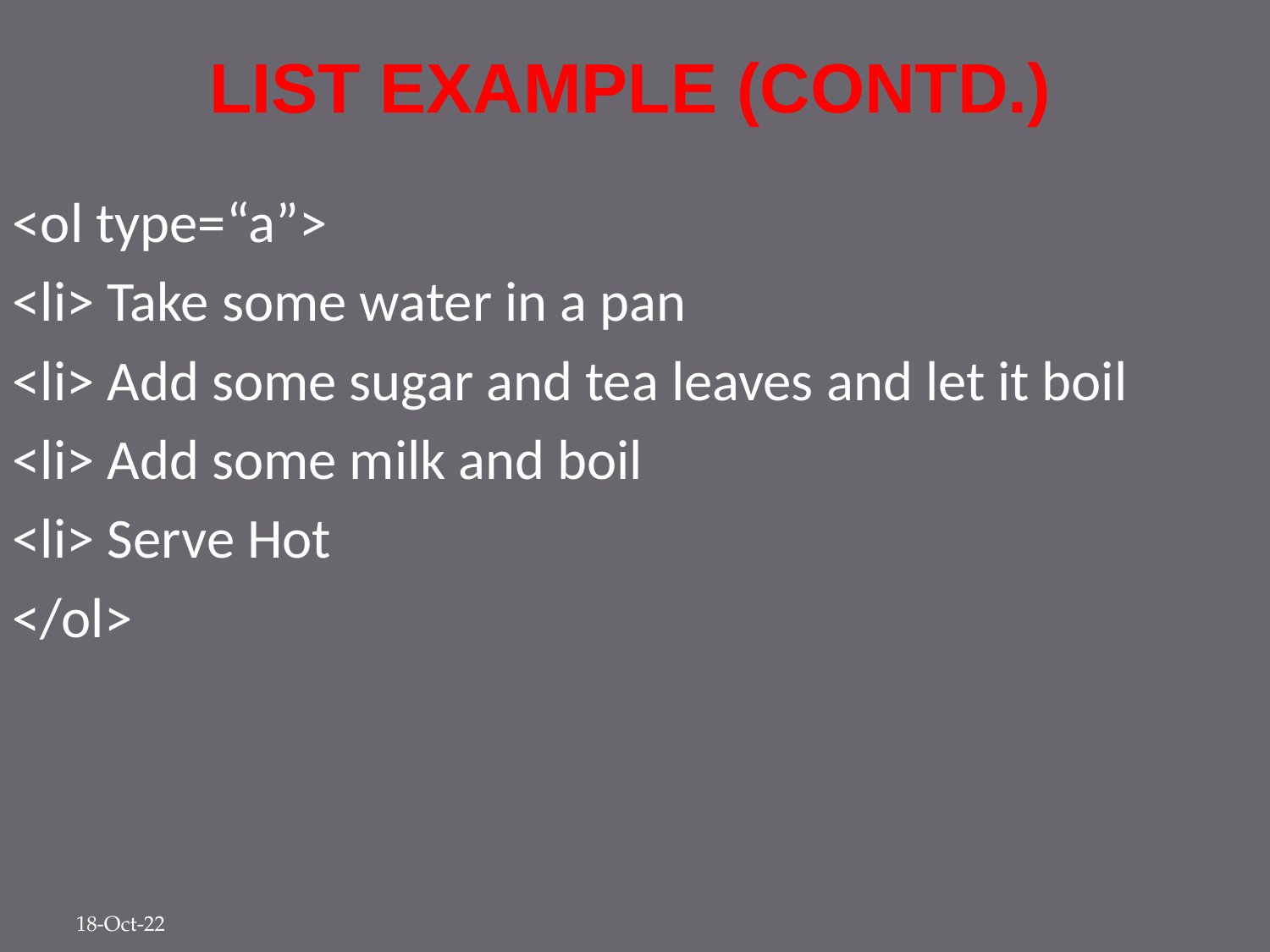

# list Example (contd.)
<ol type=“a”>
<li> Take some water in a pan
<li> Add some sugar and tea leaves and let it boil
<li> Add some milk and boil
<li> Serve Hot
</ol>

18-Oct-22